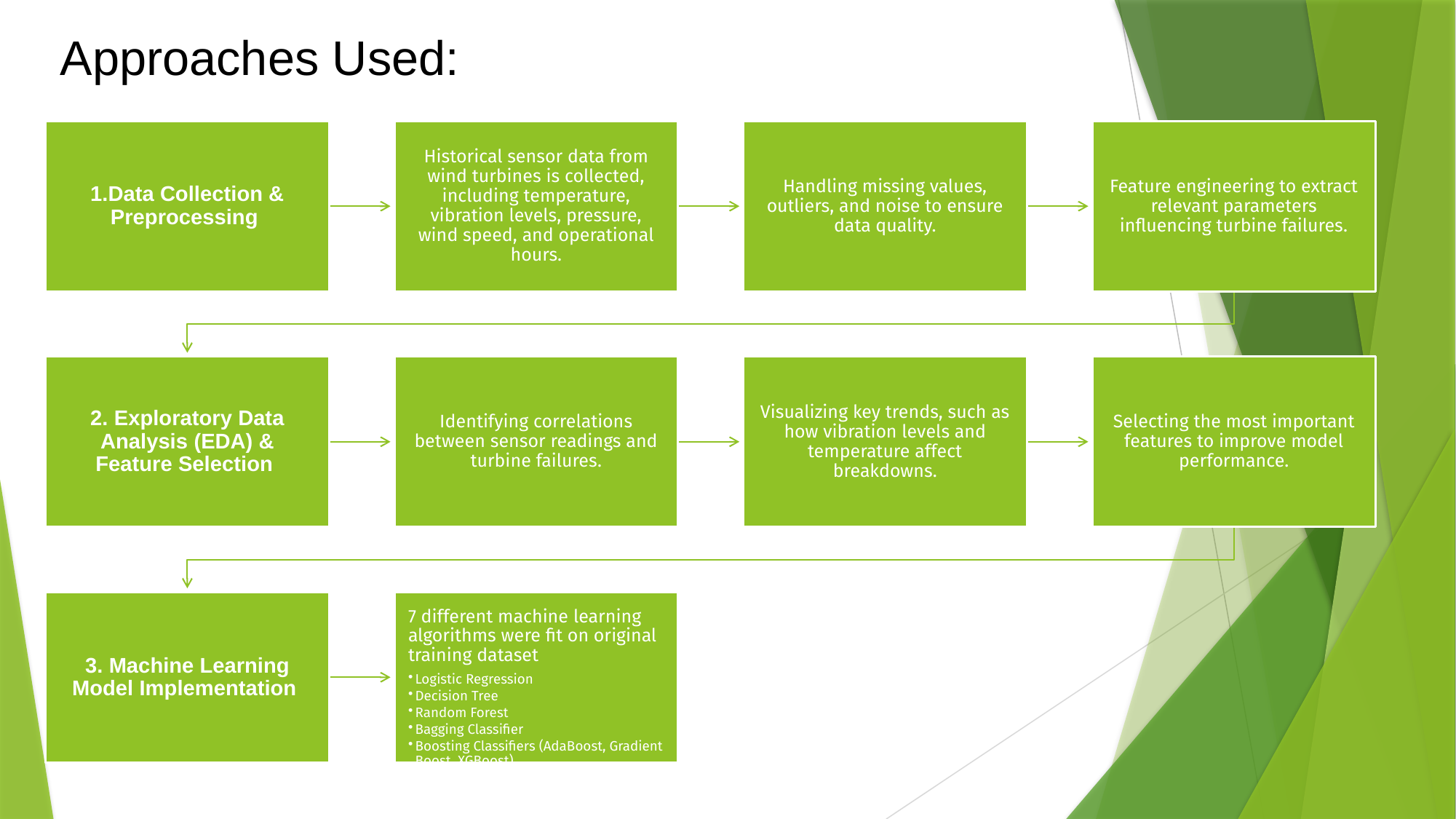

Approaches Used:

1.Data Collection & Preprocessing

Historical sensor data from wind turbines is collected, including temperature, vibration levels, pressure, wind speed, and operational hours.

Handling missing values, outliers, and noise to ensure data quality.

Feature engineering to extract relevant parameters influencing turbine failures.

2. Exploratory Data Analysis (EDA) & Feature Selection

Identifying correlations between sensor readings and turbine failures.

Visualizing key trends, such as how vibration levels and temperature affect breakdowns.

Selecting the most important features to improve model performance.

3. Machine Learning Model Implementation
7 different machine learning algorithms were fit on original training dataset
Logistic Regression
Decision Tree
Random Forest
Bagging Classifier
Boosting Classifiers (AdaBoost, Gradient Boost, XGBoost)